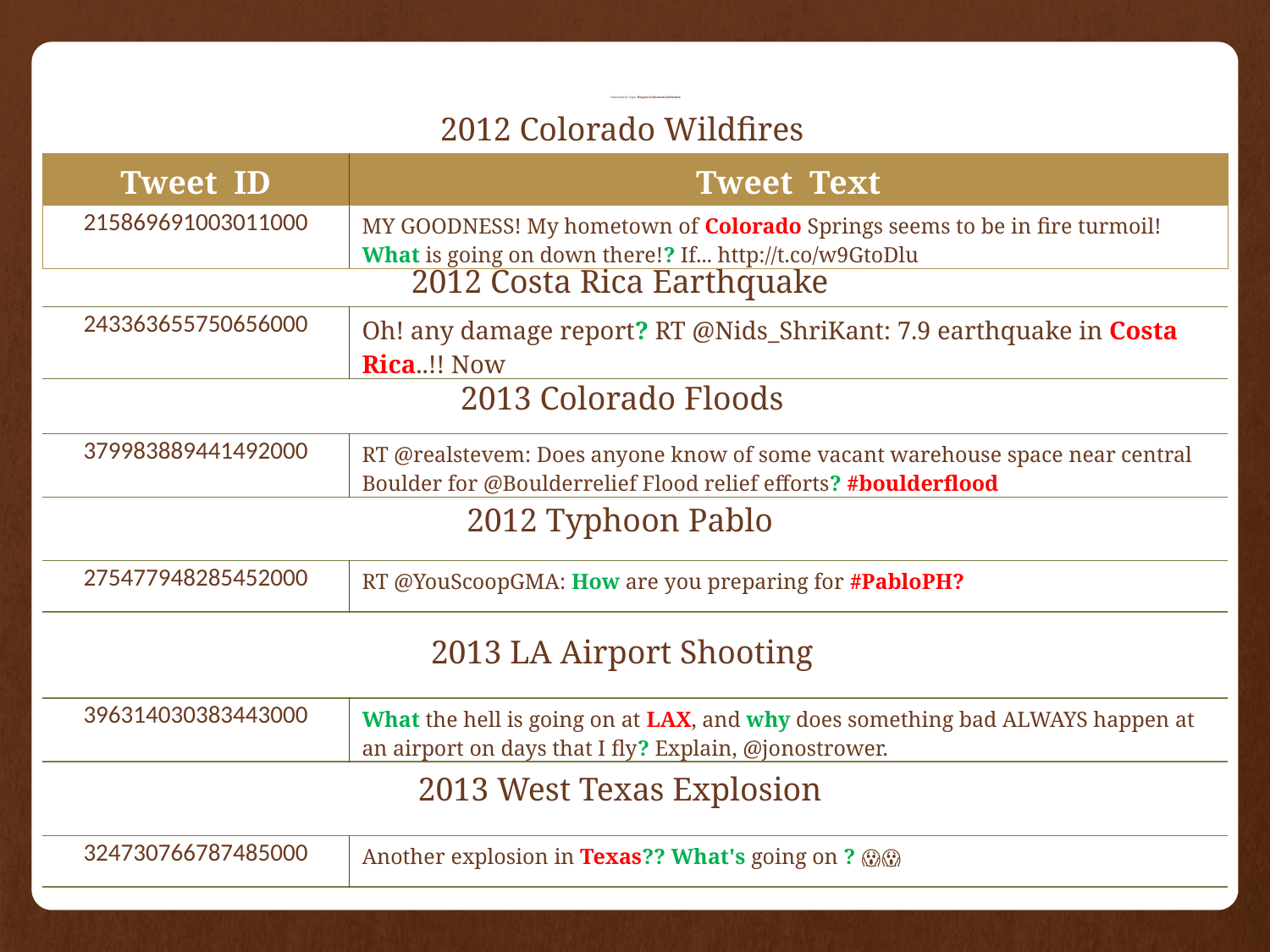

# Information Type: Request-InformationWanted
2012 Colorado Wildfires
| Tweet ID | Tweet Text |
| --- | --- |
| 215869691003011000 | MY GOODNESS! My hometown of Colorado Springs seems to be in fire turmoil! What is going on down there!? If... http://t.co/w9GtoDlu |
2012 Costa Rica Earthquake
| 243363655750656000 | Oh! any damage report? RT @Nids\_ShriKant: 7.9 earthquake in Costa Rica..!! Now |
| --- | --- |
2013 Colorado Floods
| 379983889441492000 | RT @realstevem: Does anyone know of some vacant warehouse space near central Boulder for @Boulderrelief Flood relief efforts? #boulderflood |
| --- | --- |
2012 Typhoon Pablo
| 275477948285452000 | RT @YouScoopGMA: How are you preparing for #PabloPH? |
| --- | --- |
2013 LA Airport Shooting
| 396314030383443000 | What the hell is going on at LAX, and why does something bad ALWAYS happen at an airport on days that I fly? Explain, @jonostrower. |
| --- | --- |
2013 West Texas Explosion
| 324730766787485000 | Another explosion in Texas?? What's going on ? 😱😱 |
| --- | --- |